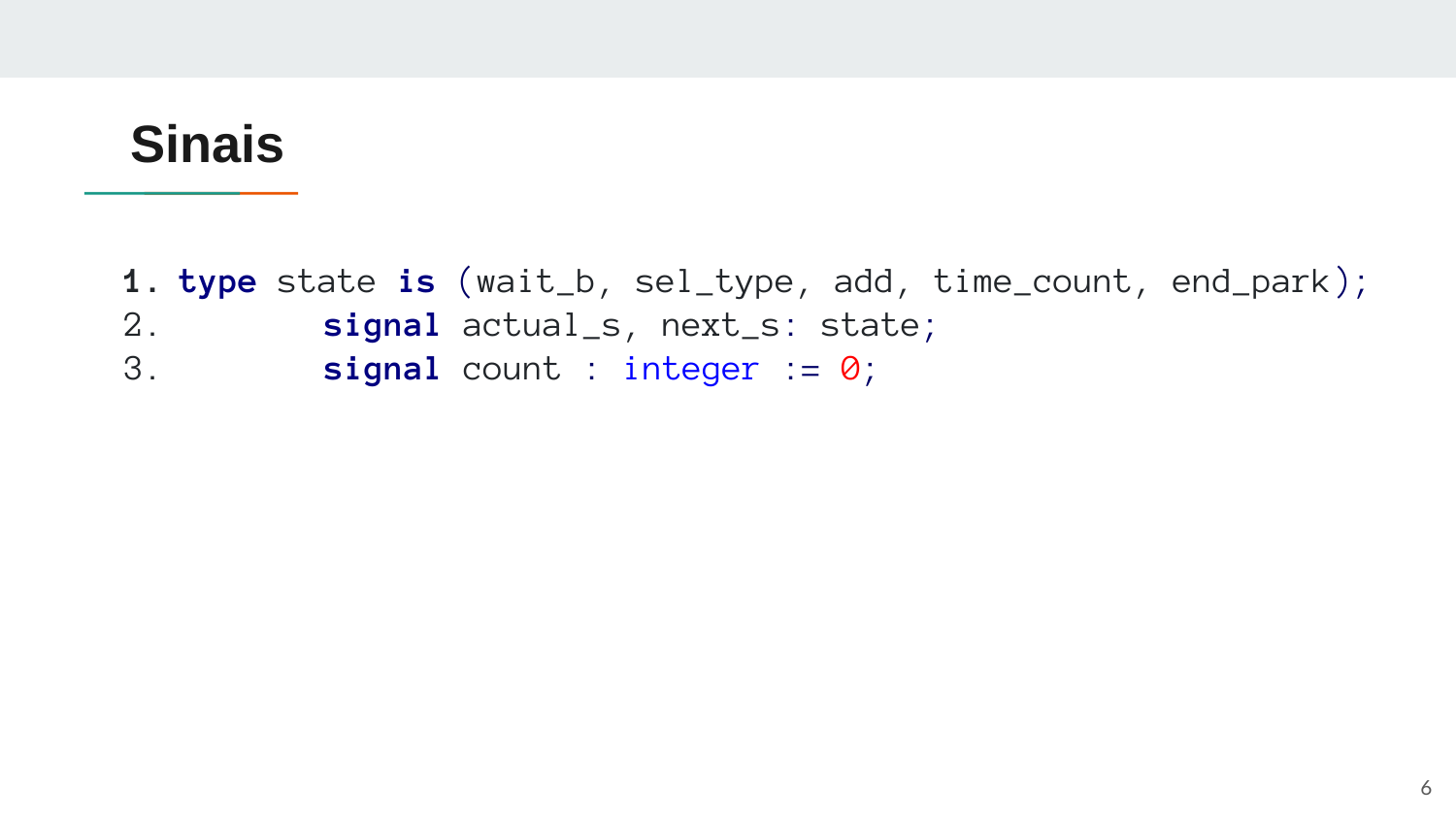

# Sinais
type state is (wait_b, sel_type, add, time_count, end_park);
	signal actual_s, next_s: state;
	signal count : integer := 0;
6